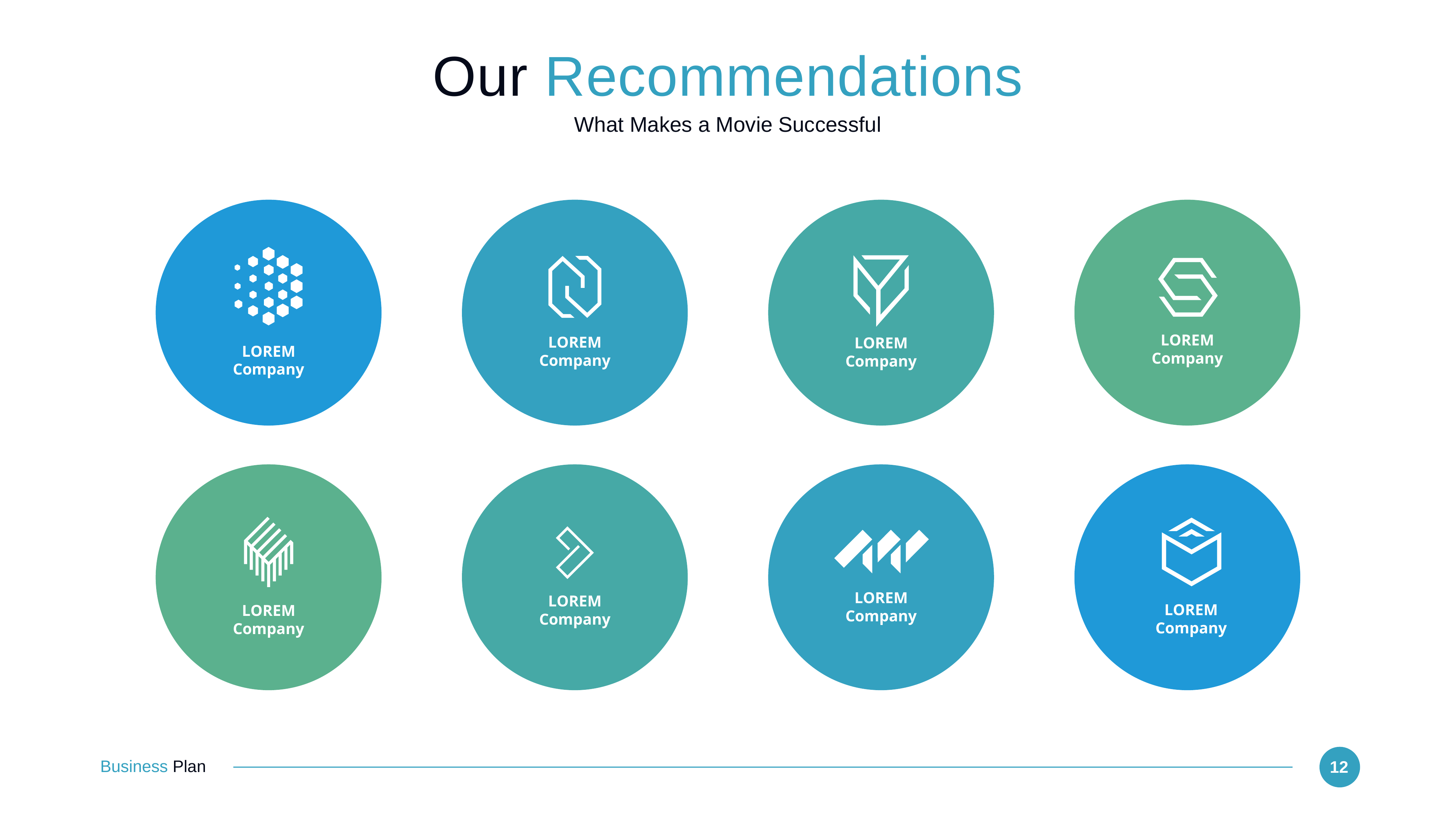

# Our Recommendations
What Makes a Movie Successful

LOREM Company

LOREM Company

LOREM Company

LOREM Company

LOREM Company

LOREM Company

LOREM Company

LOREM Company